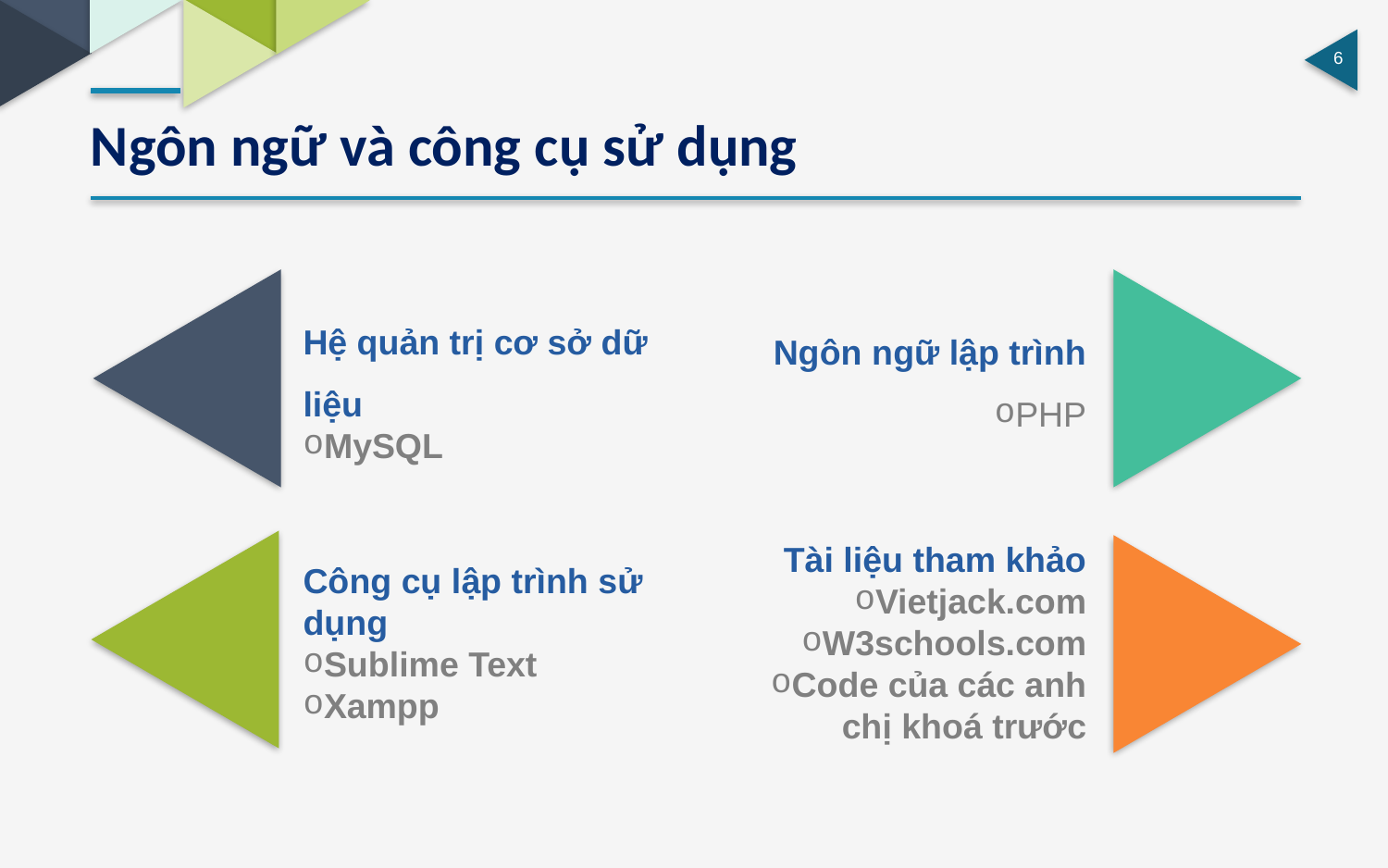

Ngôn ngữ và công cụ sử dụng
Hệ quản trị cơ sở dữ liệu
MySQL
Ngôn ngữ lập trình​
PHP
Công cụ lập trình sử dụng
Sublime Text
Xampp
Tài liệu tham khảo
Vietjack.com
W3schools.com
Code của các anh chị khoá trước